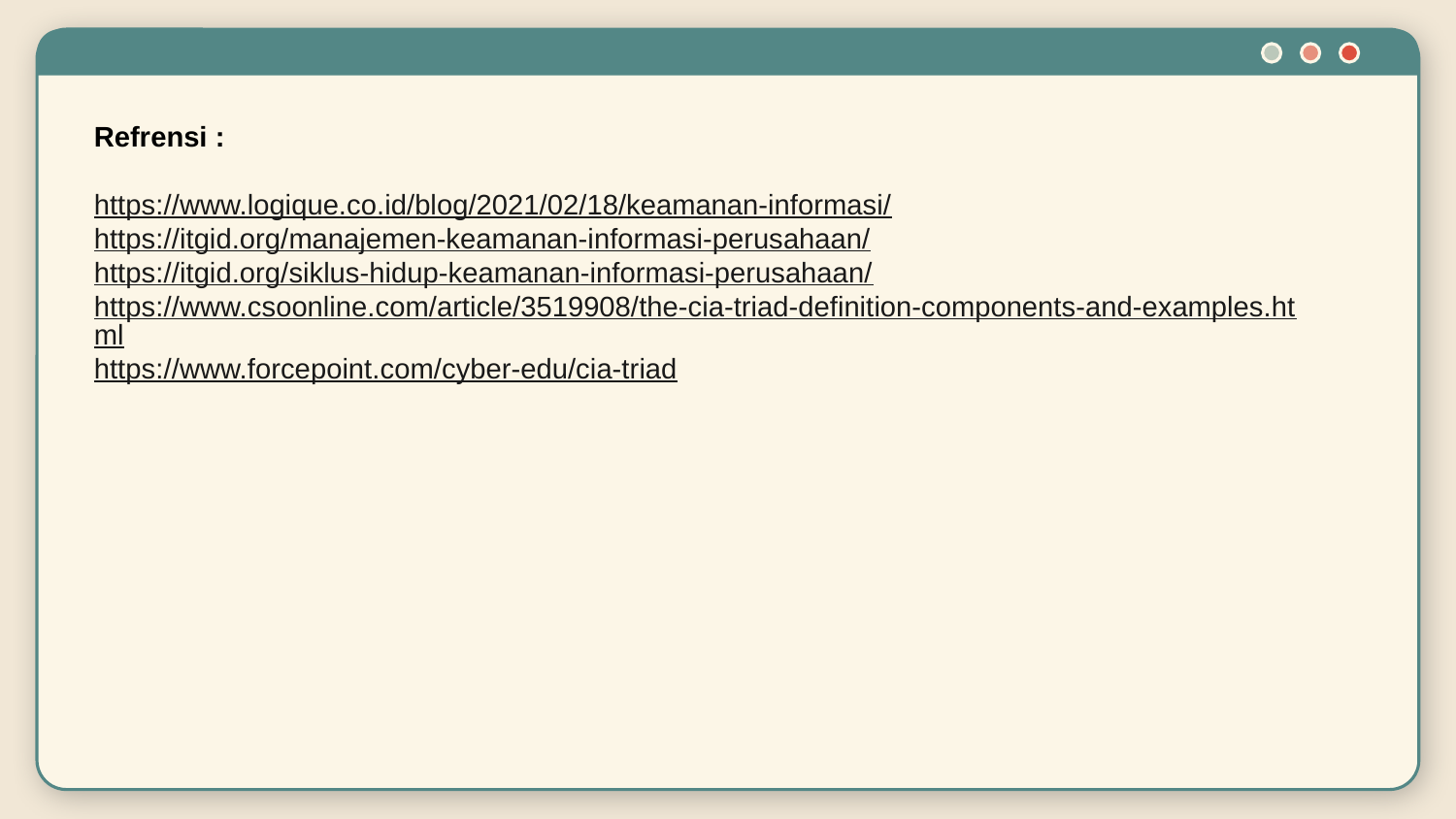

Refrensi :

https://www.logique.co.id/blog/2021/02/18/keamanan-informasi/
https://itgid.org/manajemen-keamanan-informasi-perusahaan/
https://itgid.org/siklus-hidup-keamanan-informasi-perusahaan/
https://www.csoonline.com/article/3519908/the-cia-triad-definition-components-and-examples.html
https://www.forcepoint.com/cyber-edu/cia-triad